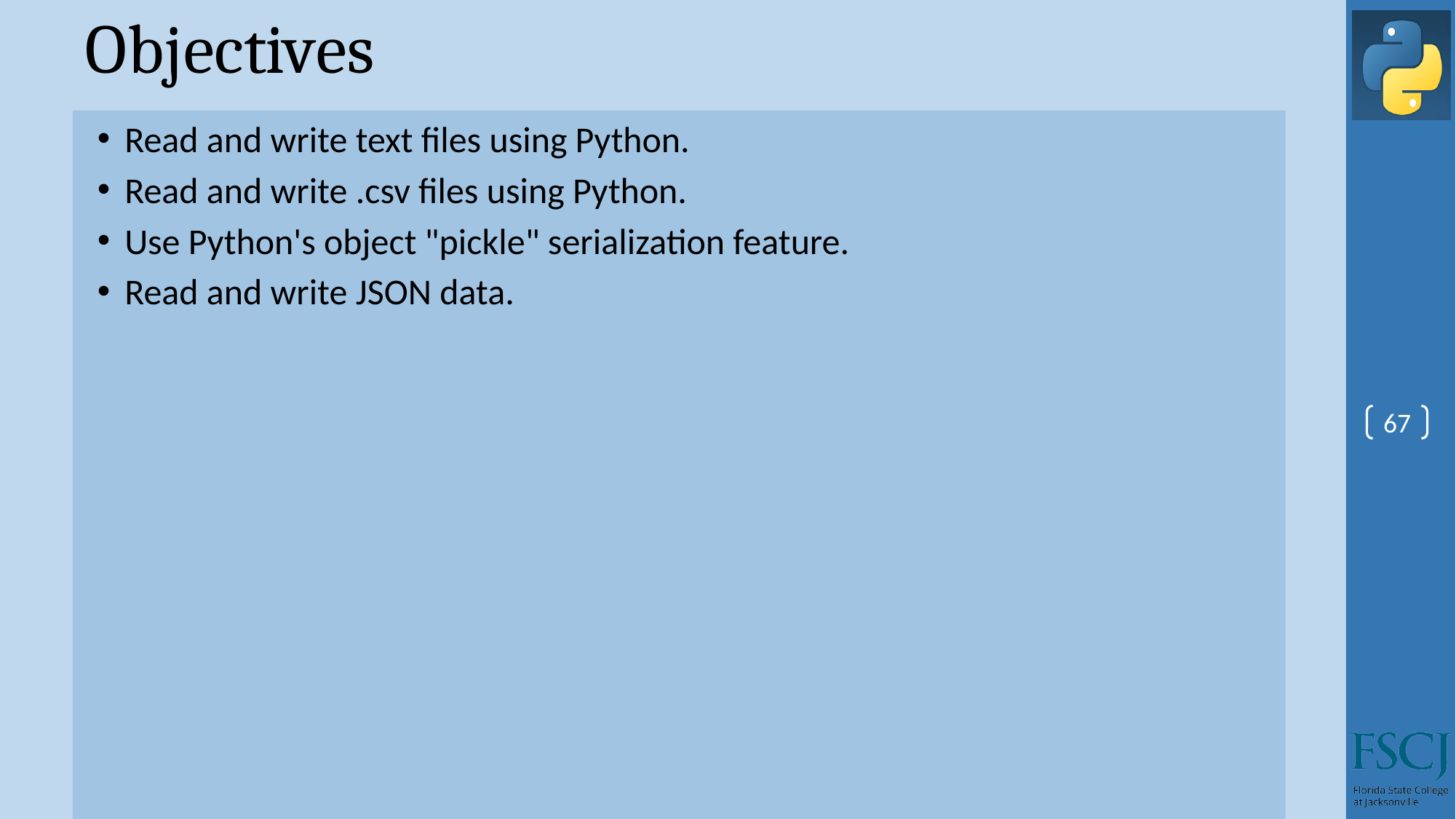

# Objectives
Read and write text files using Python.
Read and write .csv files using Python.
Use Python's object "pickle" serialization feature.
Read and write JSON data.

67